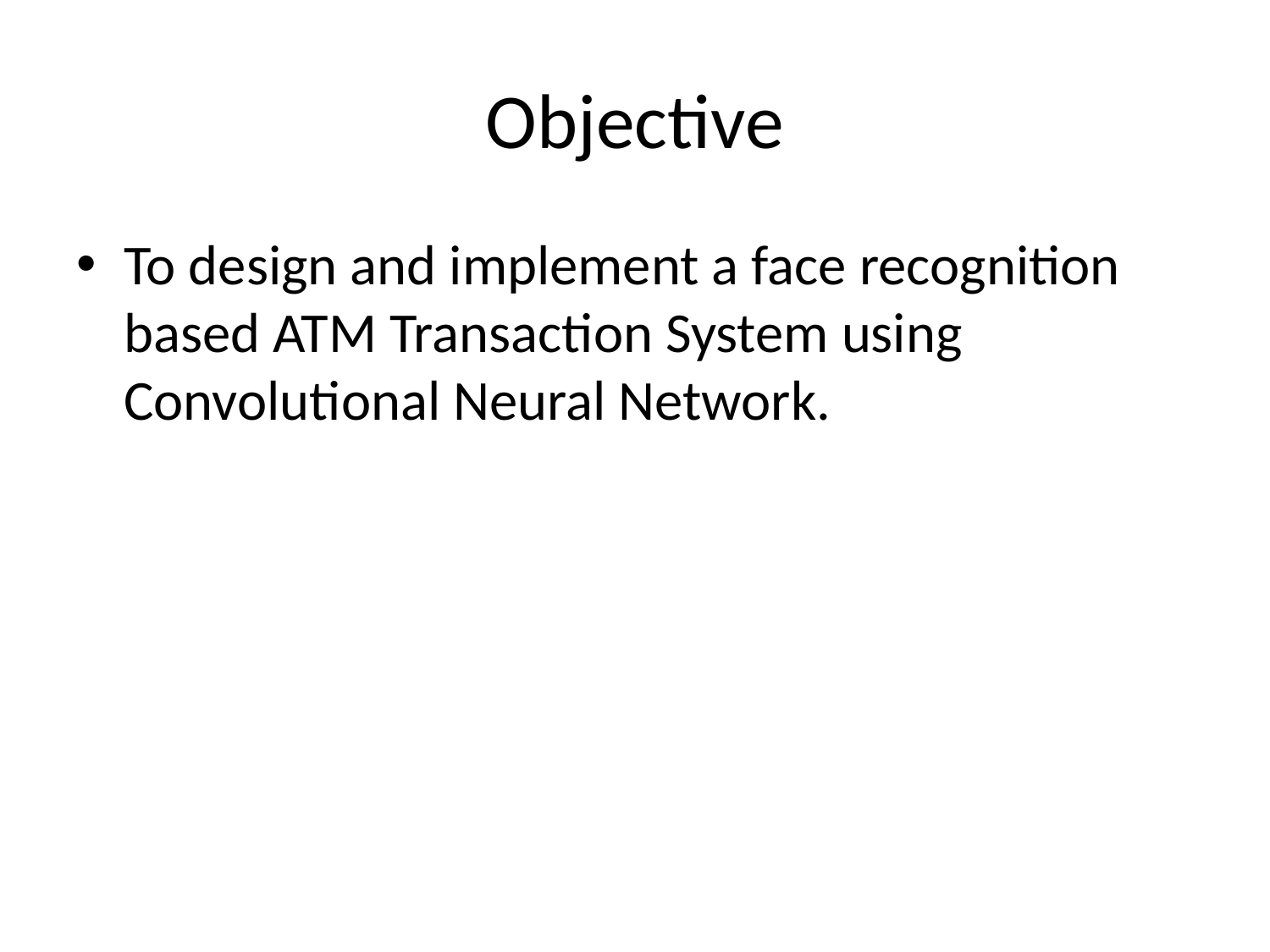

# Objective
To design and implement a face recognition based ATM Transaction System using Convolutional Neural Network.